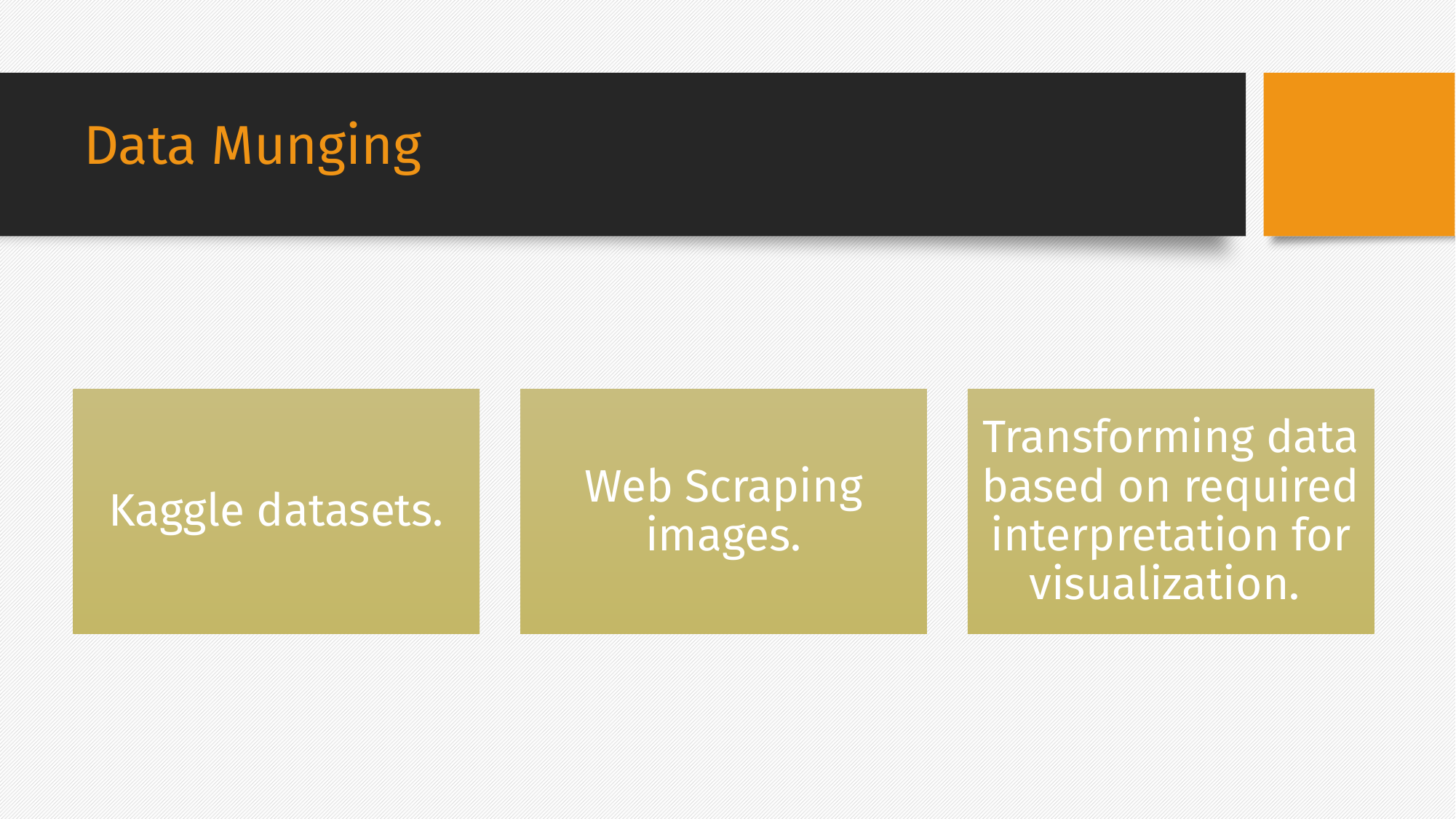

# Data Munging
Kaggle datasets.
Web Scraping images.
Transforming data based on required interpretation for visualization.